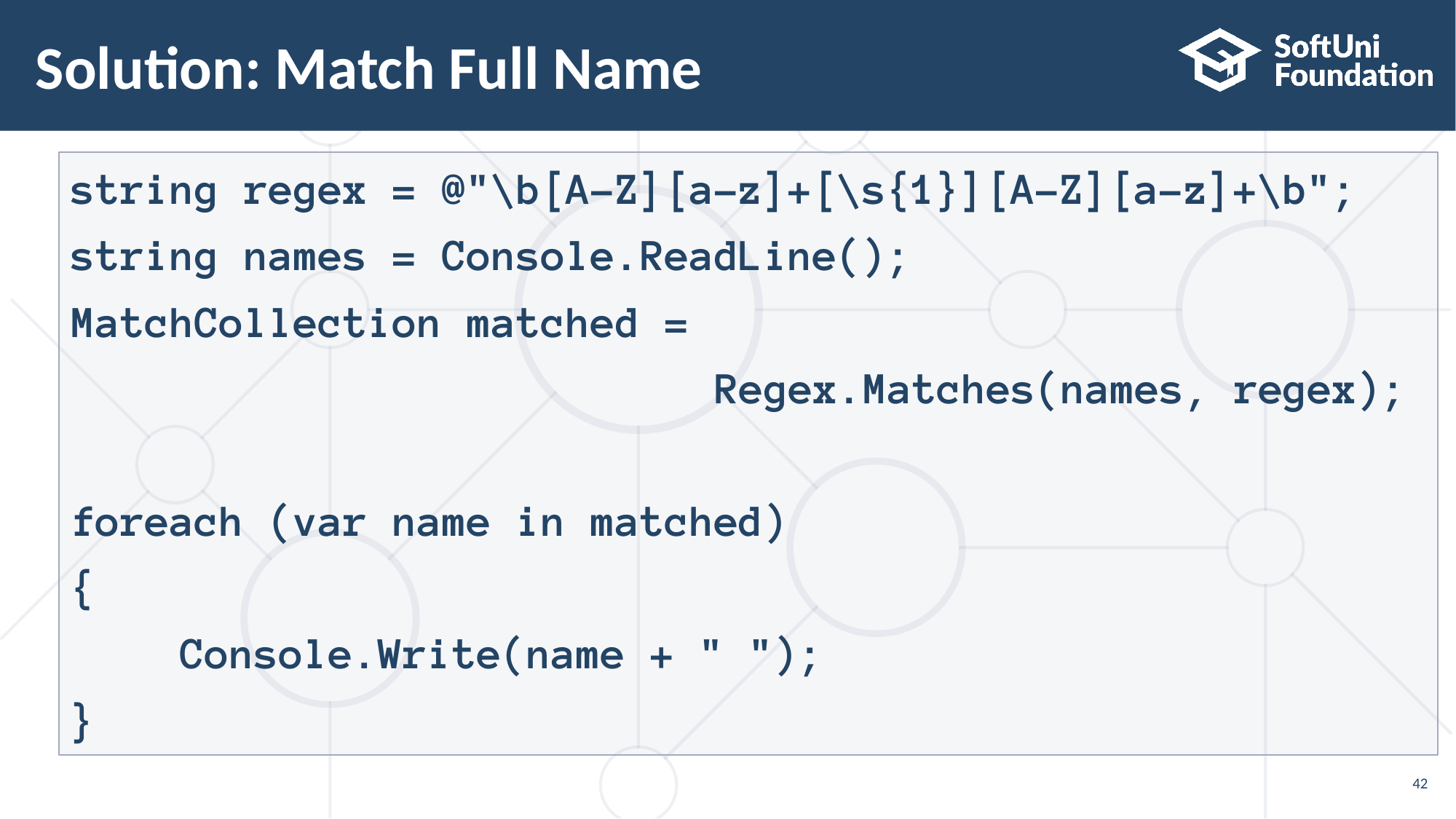

# Solution: Match Full Name
string regex = @"\b[A-Z][a-z]+[\s{1}][A-Z][a-z]+\b";
string names = Console.ReadLine();
MatchCollection matched =
                          Regex.Matches(names, regex);

foreach (var name in matched)
{
	Console.Write(name + " ");
}

42